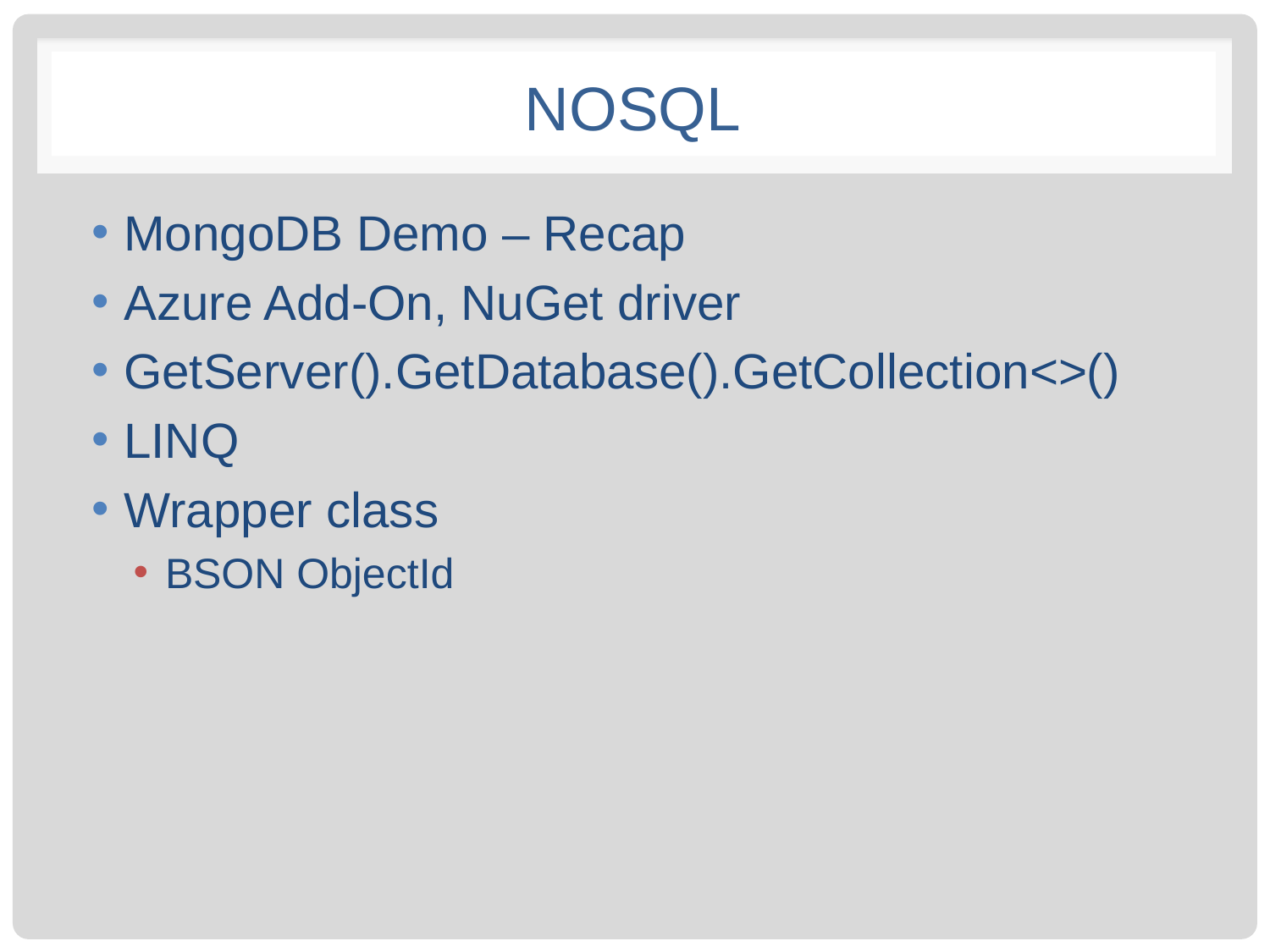

# NoSQL
MongoDB Demo – Recap
Azure Add-On, NuGet driver
GetServer().GetDatabase().GetCollection<>()
LINQ
Wrapper class
BSON ObjectId